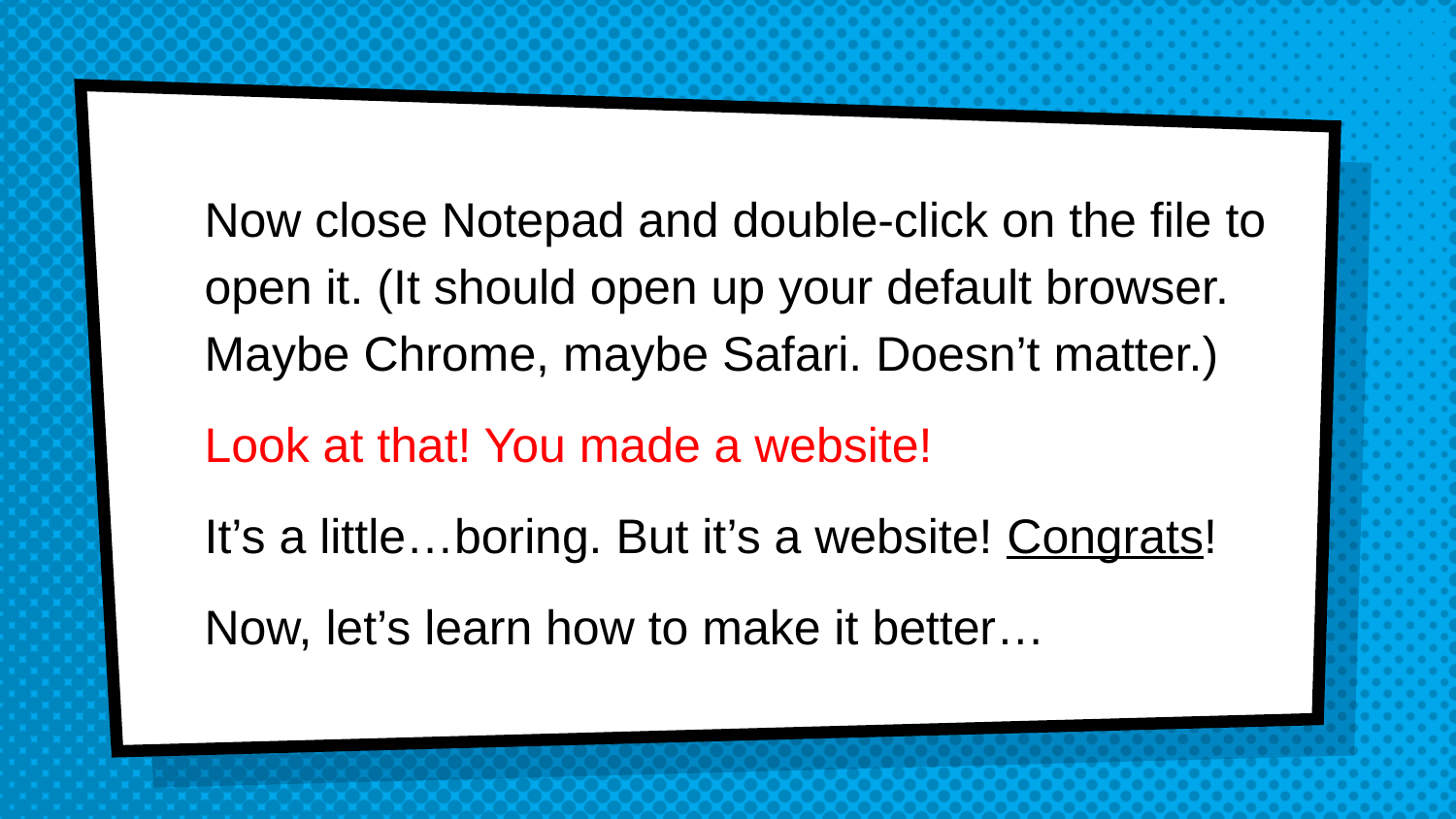

Now close Notepad and double-click on the file to open it. (It should open up your default browser. Maybe Chrome, maybe Safari. Doesn’t matter.)
Look at that! You made a website!
It’s a little…boring. But it’s a website! Congrats!
Now, let’s learn how to make it better…